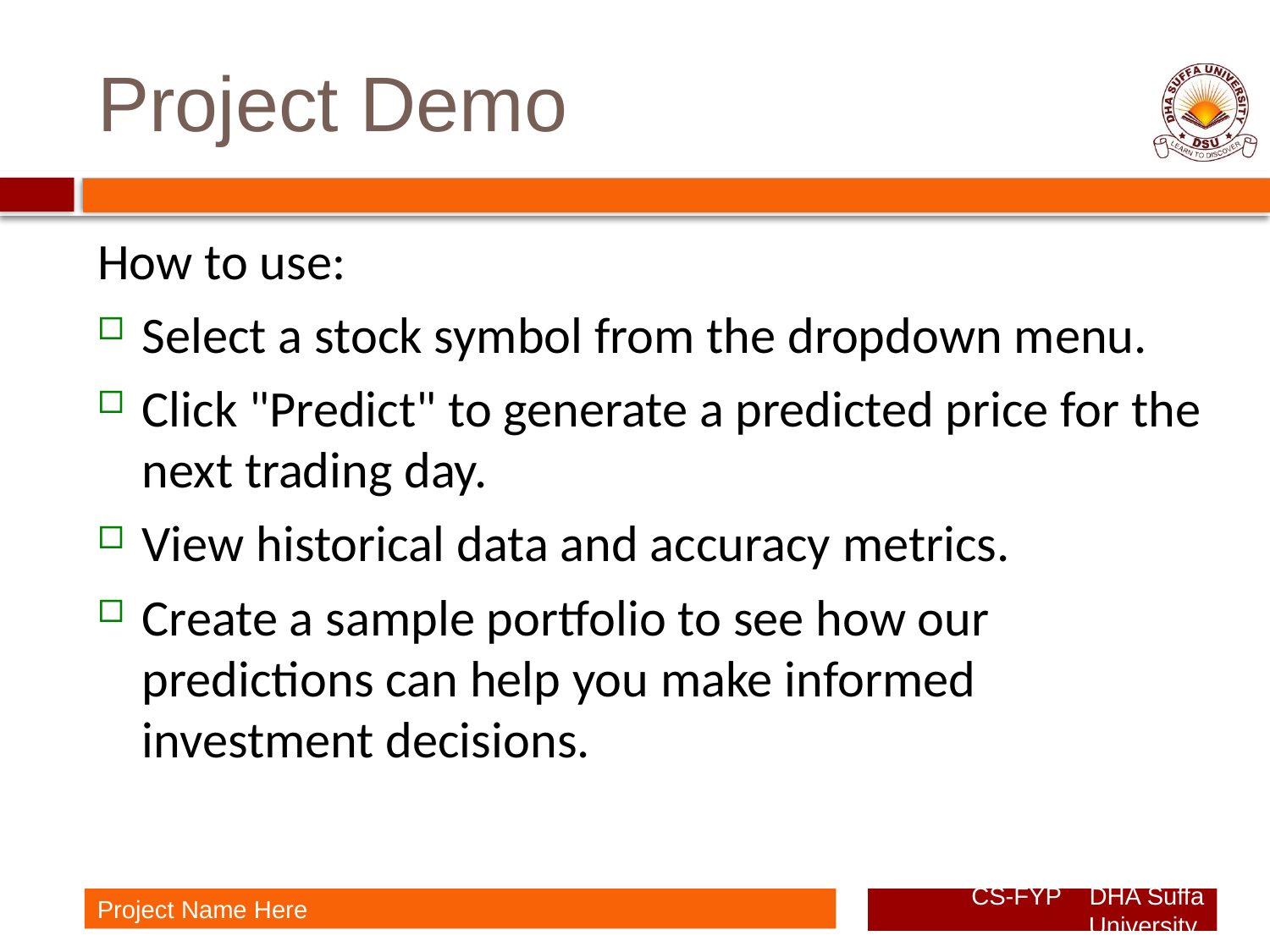

# Project Demo
12
How to use:
Select a stock symbol from the dropdown menu.
Click "Predict" to generate a predicted price for the next trading day.
View historical data and accuracy metrics.
Create a sample portfolio to see how our predictions can help you make informed investment decisions.
Project Name Here
CS-FYP    DHA Suffa University